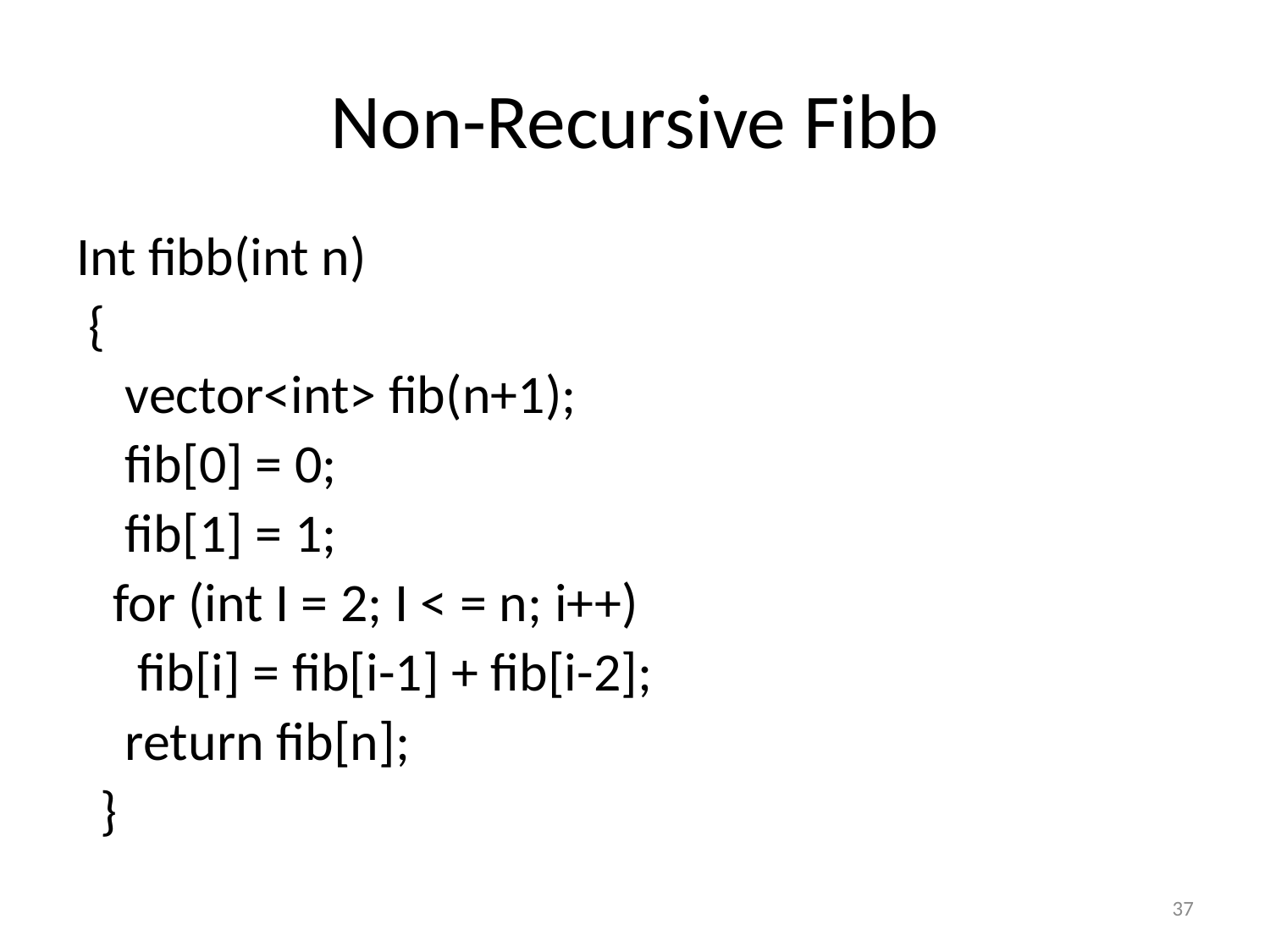

# Non-Recursive Fibb
Int fibb(int n)
 {
    vector<int> fib(n+1);
    fib[0] = 0;
    fib[1] = 1;
   for (int I = 2; I < = n; i++)
     fib[i] = fib[i-1] + fib[i-2];
    return fib[n];
  }
37